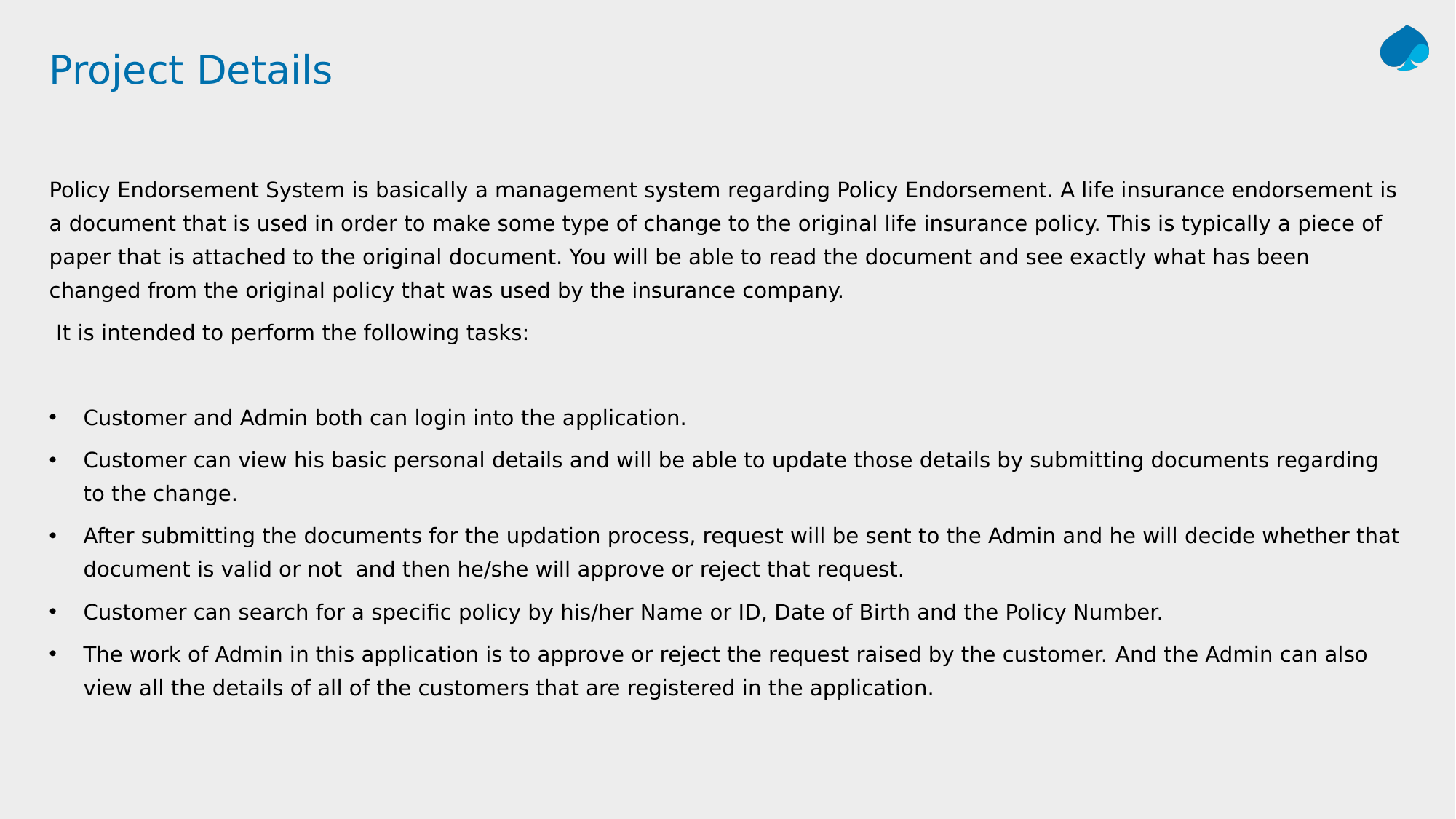

# Project Details
Policy Endorsement System is basically a management system regarding Policy Endorsement. A life insurance endorsement is a document that is used in order to make some type of change to the original life insurance policy. This is typically a piece of paper that is attached to the original document. You will be able to read the document and see exactly what has been changed from the original policy that was used by the insurance company.
 It is intended to perform the following tasks:

Customer and Admin both can login into the application.
Customer can view his basic personal details and will be able to update those details by submitting documents regarding to the change.
After submitting the documents for the updation process, request will be sent to the Admin and he will decide whether that document is valid or not  and then he/she will approve or reject that request.
Customer can search for a specific policy by his/her Name or ID, Date of Birth and the Policy Number.
The work of Admin in this application is to approve or reject the request raised by the customer. And the Admin can also view all the details of all of the customers that are registered in the application.